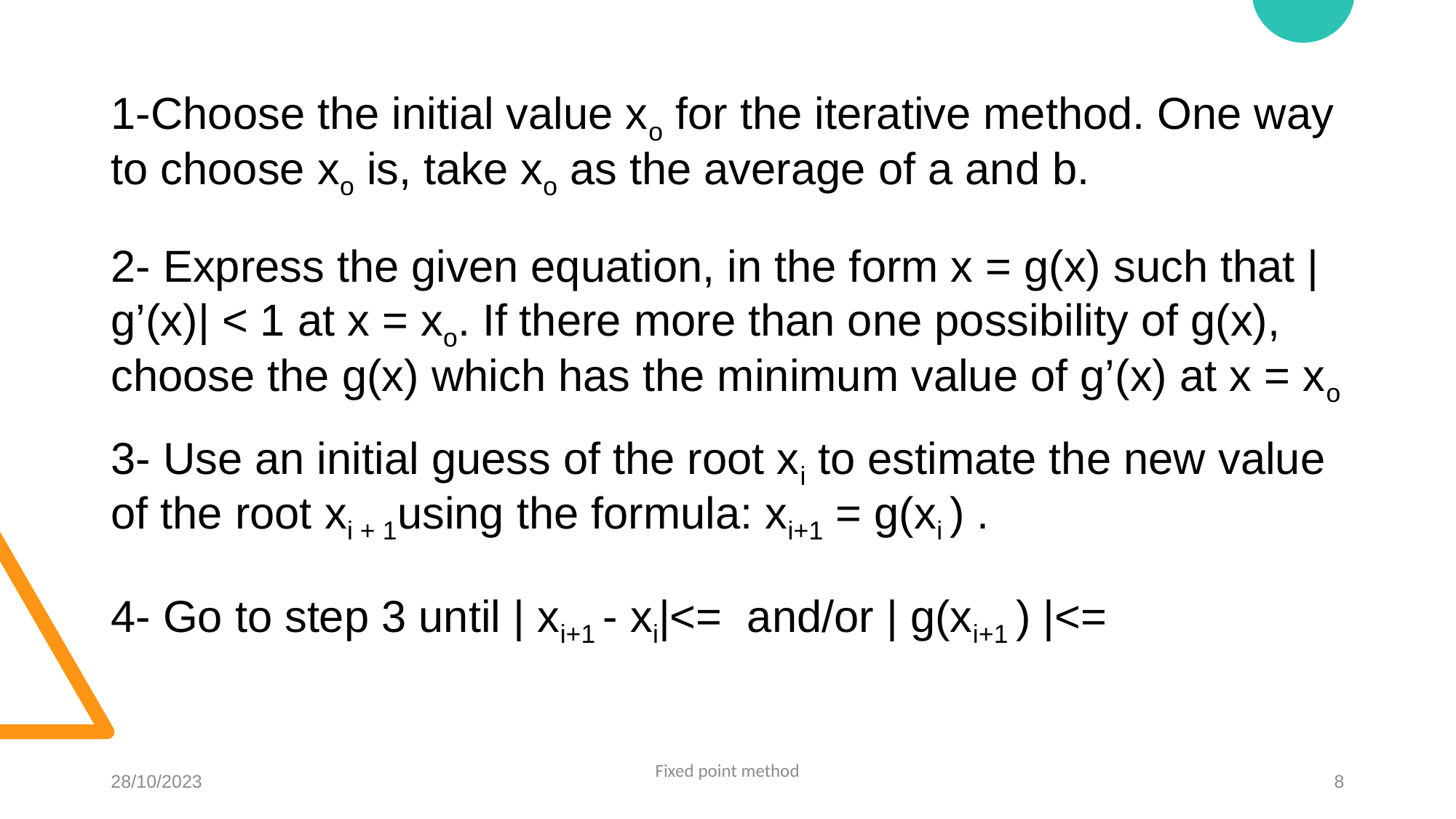

# 1-Choose the initial value xo for the iterative method. One way to choose xo is, take xo as the average of a and b. 2- Express the given equation, in the form x = g(x) such that |g’(x)| < 1 at x = xo. If there more than one possibility of g(x), choose the g(x) which has the minimum value of g’(x) at x = xo 3- Use an initial guess of the root xi to estimate the new value of the root xi + 1using the formula: xi+1 = g(xi ) . 4- Go to step 3 until | xi+1 - xi|<=  and/or | g(xi+1 ) |<=
28/10/2023
Fixed point method

8